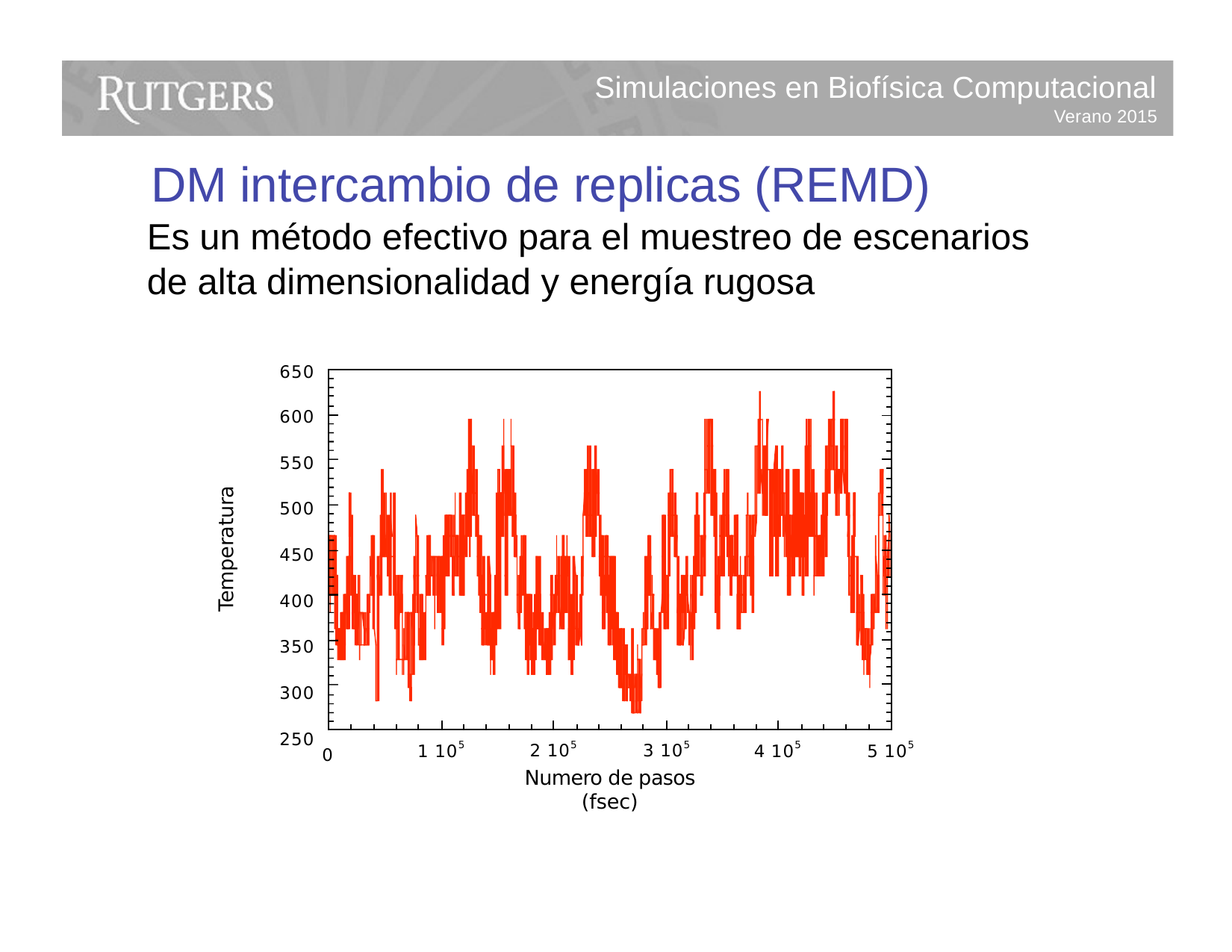

Simulaciones en Biofísica Computacional
Verano 2015

DM intercambio de replicas (REMD)
Es un método efectivo para el muestreo de escenarios de alta dimensionalidad y energía rugosa
650

600

550

500

450

400

350

300

250

Temperatura

1 105
2 105	3 105
Numero de pasos (fsec)
4 105
5 105
0